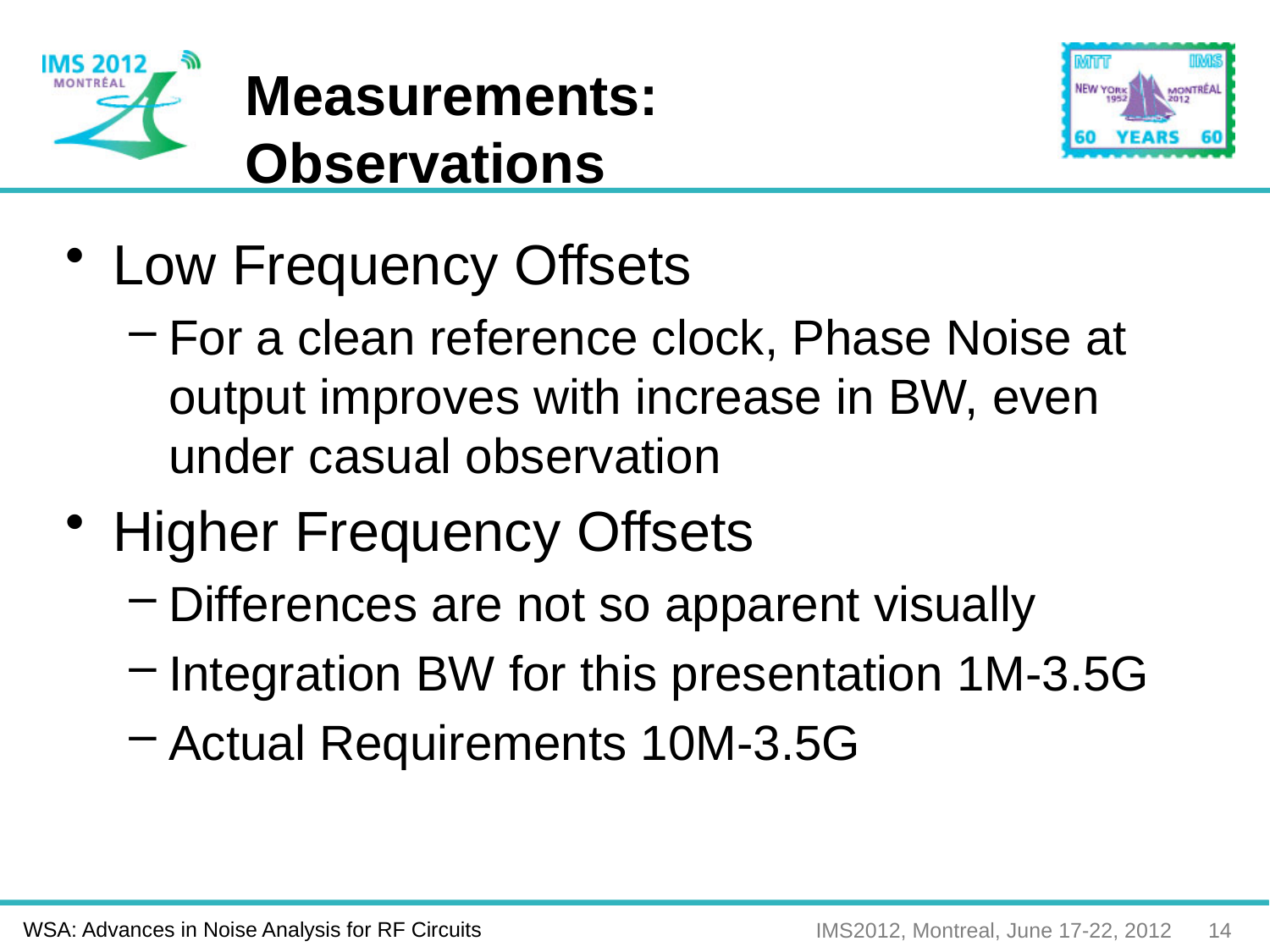

# Measurements: Observations
Low Frequency Offsets
For a clean reference clock, Phase Noise at output improves with increase in BW, even under casual observation
Higher Frequency Offsets
Differences are not so apparent visually
Integration BW for this presentation 1M-3.5G
Actual Requirements 10M-3.5G